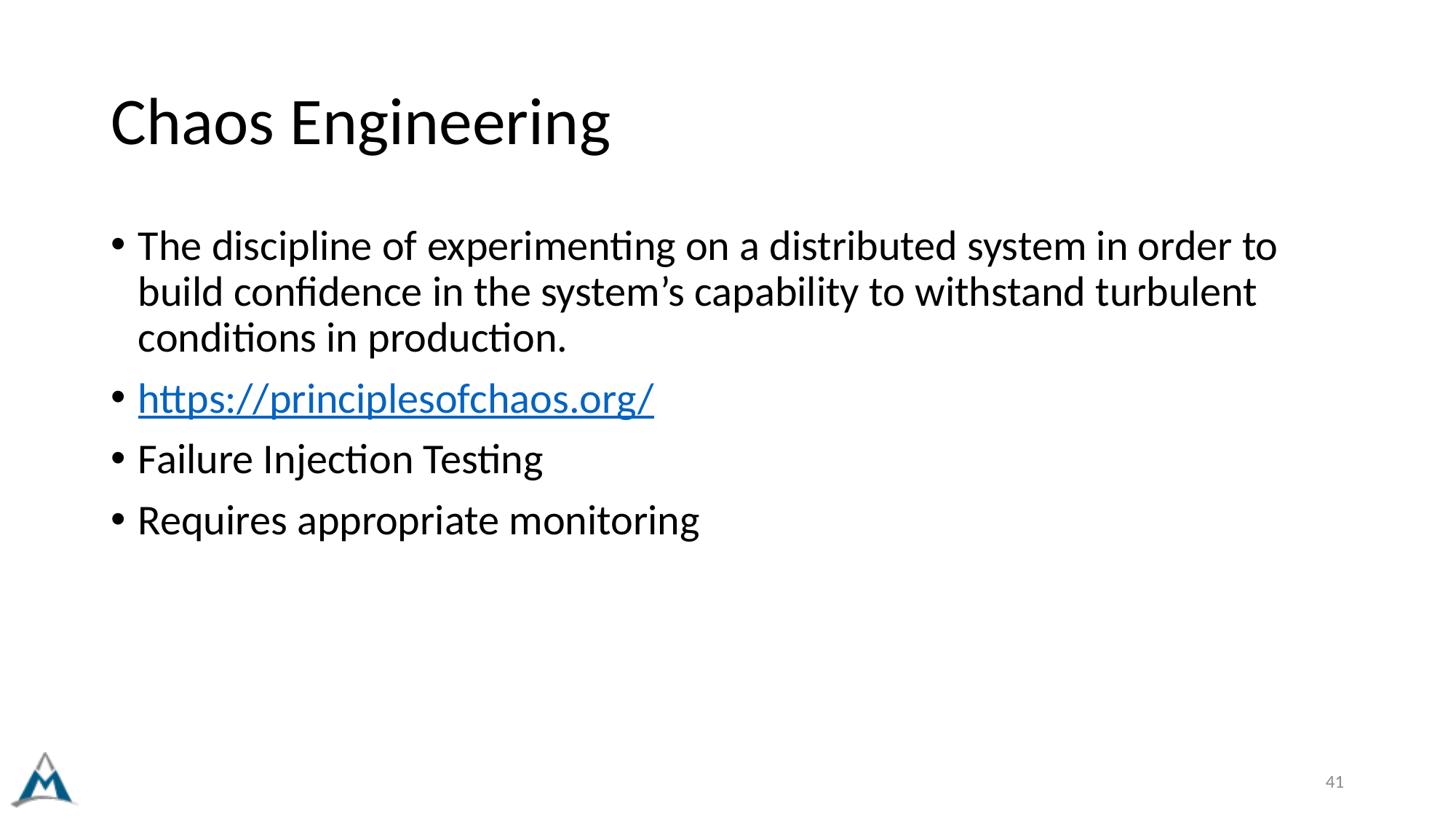

# Chaos Engineering
The discipline of experimenting on a distributed system in order to build confidence in the system’s capability to withstand turbulent conditions in production.
https://principlesofchaos.org/
Failure Injection Testing
Requires appropriate monitoring

41